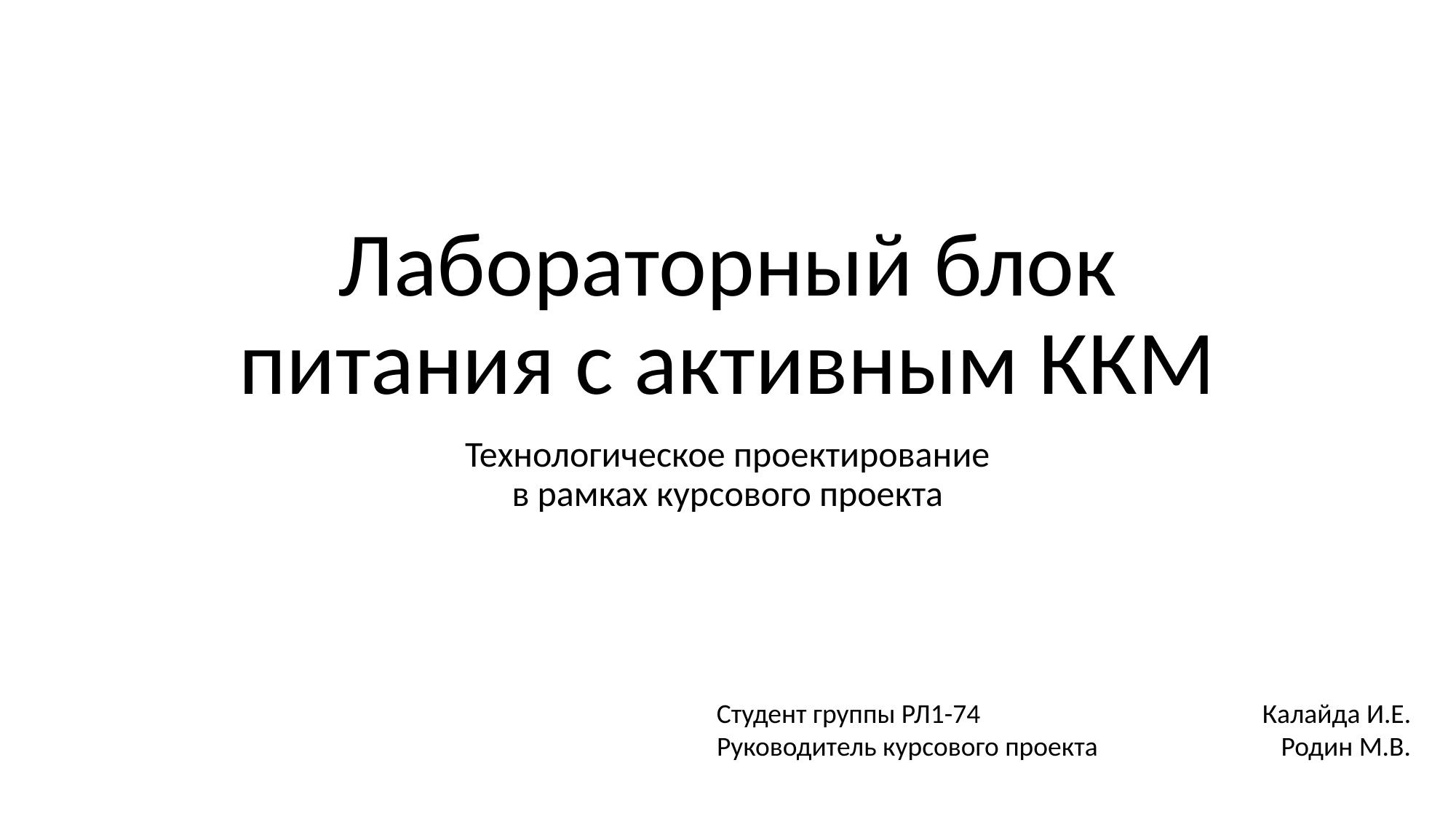

# Лабораторный блок питания с активным ККМ
Технологическое проектирование
в рамках курсового проекта
Студент группы РЛ1-74			Калайда И.Е.
Руководитель курсового проекта		   Родин М.В.